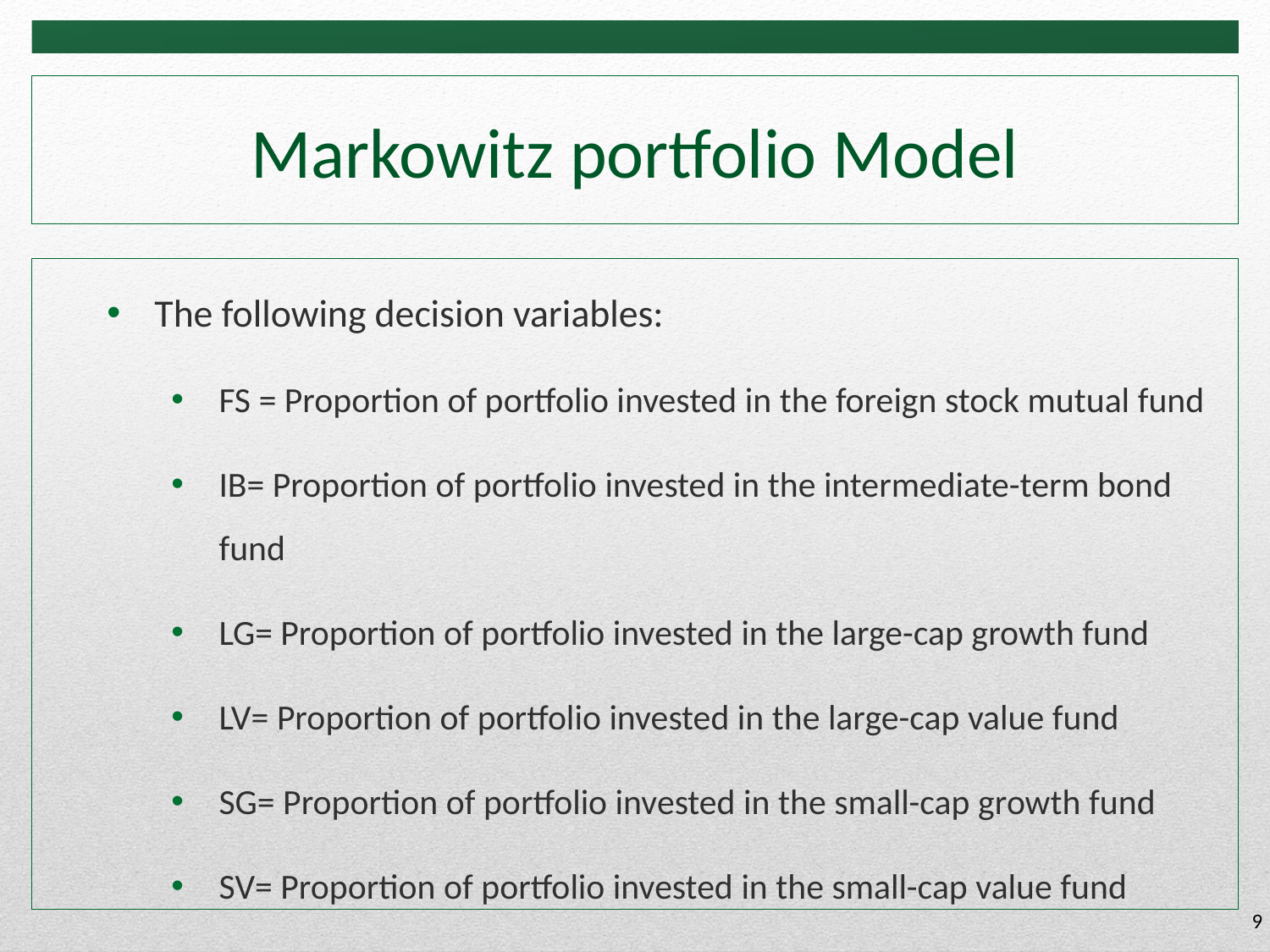

# Markowitz portfolio Model
The following decision variables:
FS = Proportion of portfolio invested in the foreign stock mutual fund
IB= Proportion of portfolio invested in the intermediate-term bond fund
LG= Proportion of portfolio invested in the large-cap growth fund
LV= Proportion of portfolio invested in the large-cap value fund
SG= Proportion of portfolio invested in the small-cap growth fund
SV= Proportion of portfolio invested in the small-cap value fund

9